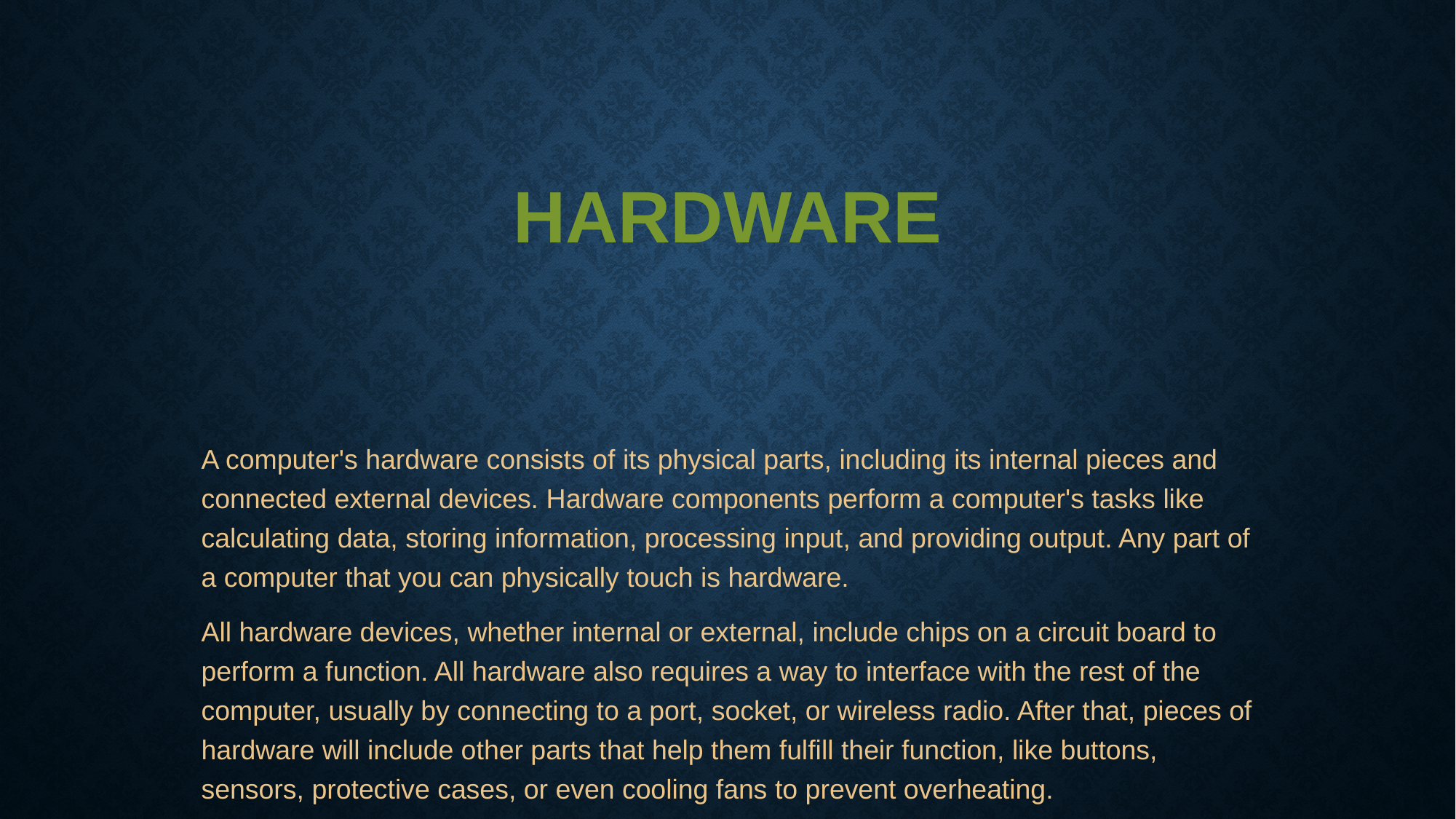

# hardware
A computer's hardware consists of its physical parts, including its internal pieces and connected external devices. Hardware components perform a computer's tasks like calculating data, storing information, processing input, and providing output. Any part of a computer that you can physically touch is hardware.
All hardware devices, whether internal or external, include chips on a circuit board to perform a function. All hardware also requires a way to interface with the rest of the computer, usually by connecting to a port, socket, or wireless radio. After that, pieces of hardware will include other parts that help them fulfill their function, like buttons, sensors, protective cases, or even cooling fans to prevent overheating.